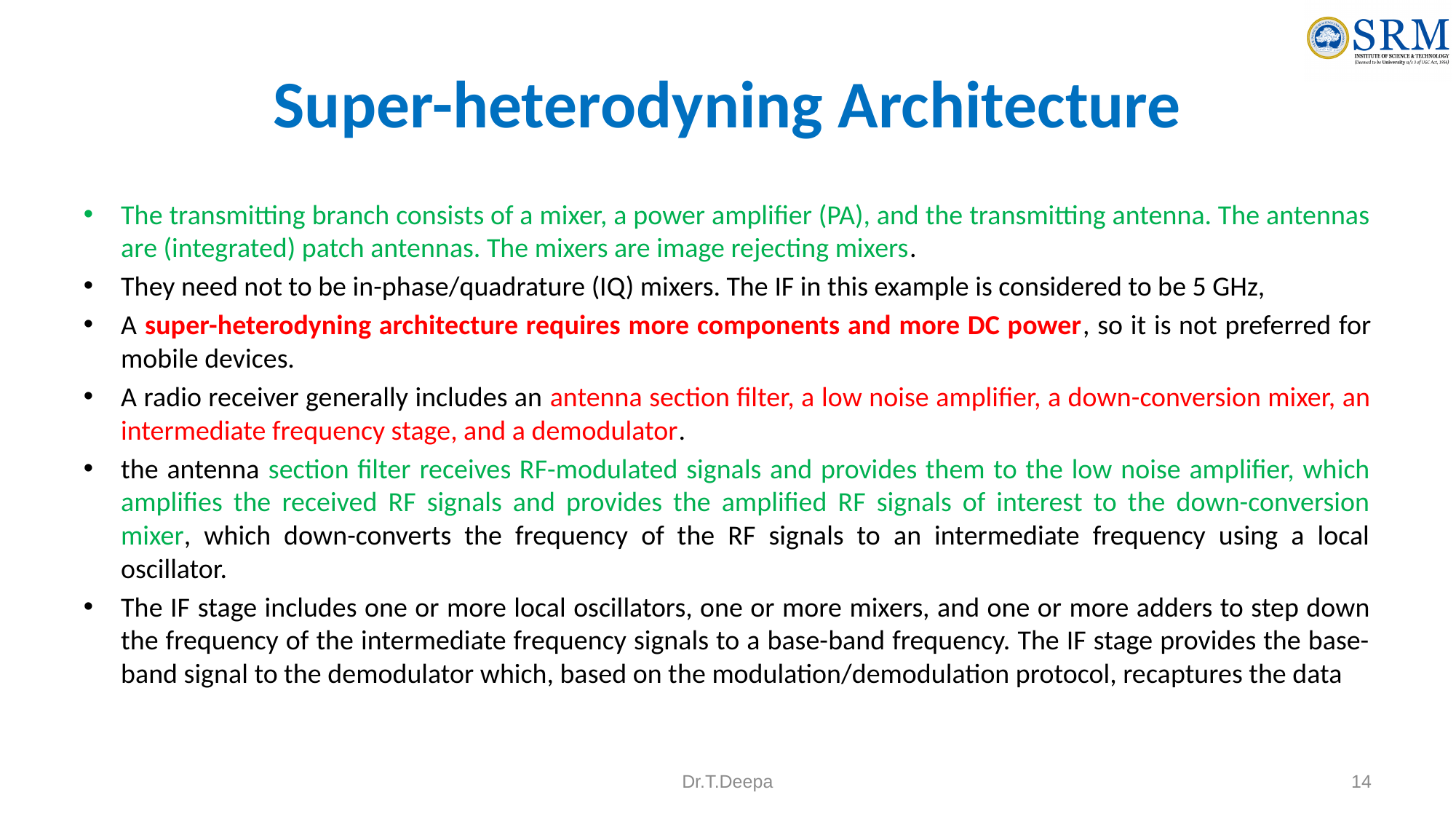

# Super-heterodyning Architecture
The transmitting branch consists of a mixer, a power amplifier (PA), and the transmitting antenna. The antennas are (integrated) patch antennas. The mixers are image rejecting mixers.
They need not to be in-phase/quadrature (IQ) mixers. The IF in this example is considered to be 5 GHz,
A super-heterodyning architecture requires more components and more DC power, so it is not preferred for mobile devices.
A radio receiver generally includes an antenna section filter, a low noise amplifier, a down-conversion mixer, an intermediate frequency stage, and a demodulator.
the antenna section filter receives RF-modulated signals and provides them to the low noise amplifier, which amplifies the received RF signals and provides the amplified RF signals of interest to the down-conversion mixer, which down-converts the frequency of the RF signals to an intermediate frequency using a local oscillator.
The IF stage includes one or more local oscillators, one or more mixers, and one or more adders to step down the frequency of the intermediate frequency signals to a base-band frequency. The IF stage provides the base-band signal to the demodulator which, based on the modulation/demodulation protocol, recaptures the data

Dr.T.Deepa
14